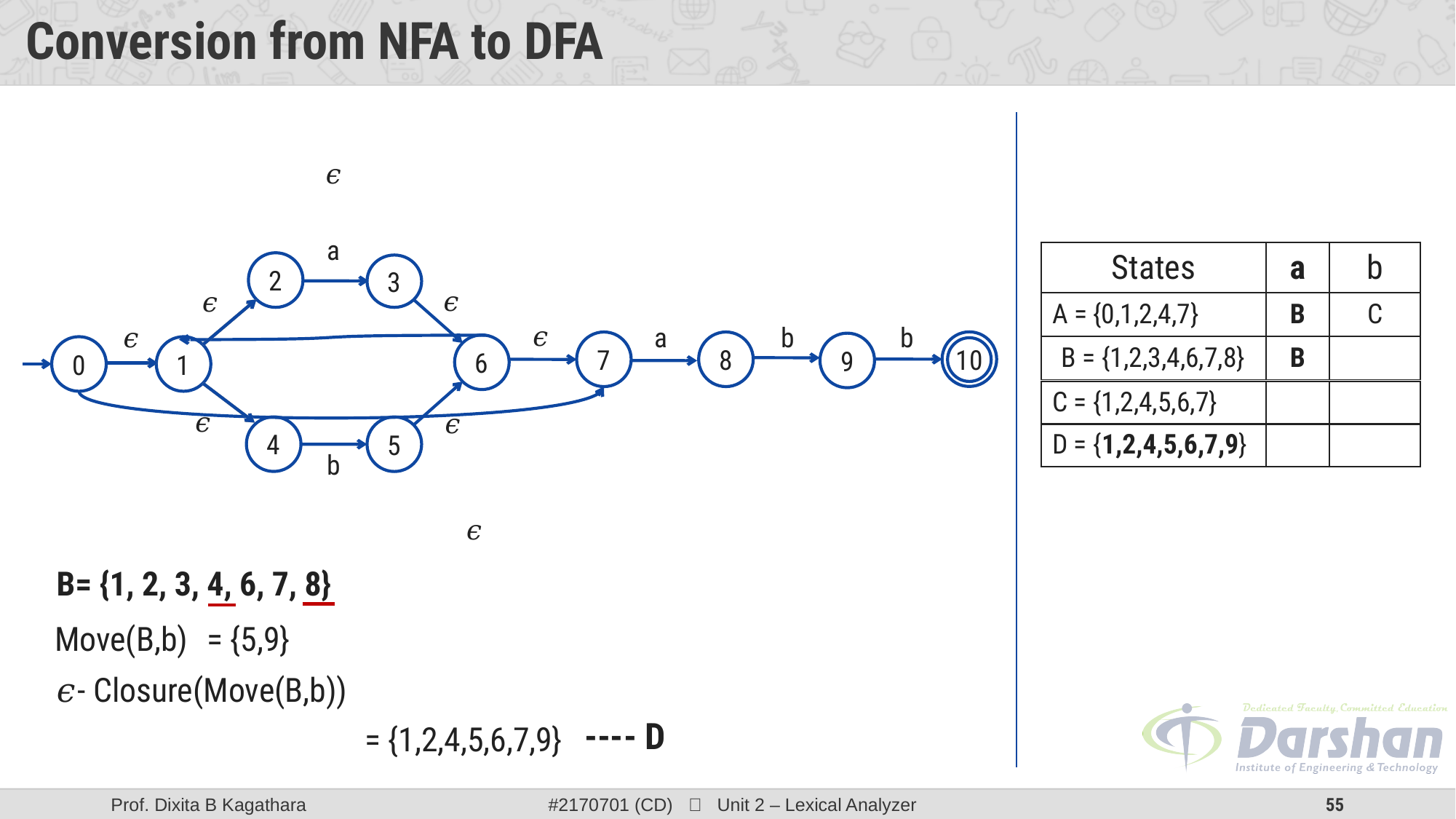

# Conversion from NFA to DFA

𝜖
a
| States | a | b |
| --- | --- | --- |
2
3
𝜖
𝜖
| A = {0,1,2,4,7} | B | C |
| --- | --- | --- |
𝜖
a
b
b
𝜖
10
7
8
9
6
| B = {1,2,3,4,6,7,8} | B | D |
| --- | --- | --- |
0
1

| C = {1,2,4,5,6,7} |  |  |
| --- | --- | --- |
𝜖
𝜖
4
5
| D = {1,2,4,5,6,7,9} |  |  |
| --- | --- | --- |
b
𝜖

B= {1, 2, 3, 4, 6, 7, 8}

Move(B,b)
= {5,9}
𝜖- Closure(Move(B,b))

= {5, 6, 7, 1, 2, 4, 9}

---- D
= {1,2,4,5,6,7,9}